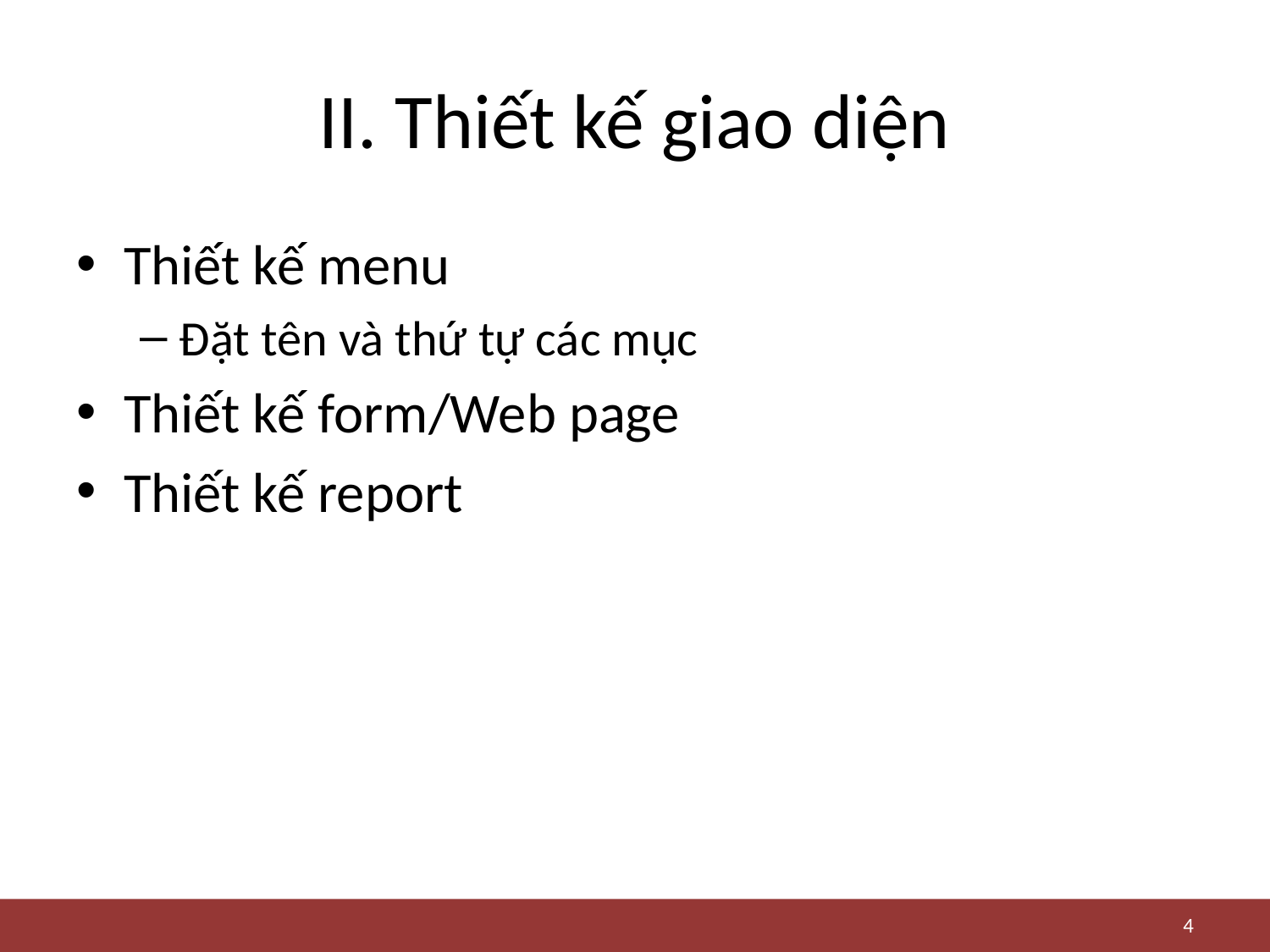

# II. Thiết kế giao diện
Thiết kế menu
Đặt tên và thứ tự các mục
Thiết kế form/Web page
Thiết kế report
4